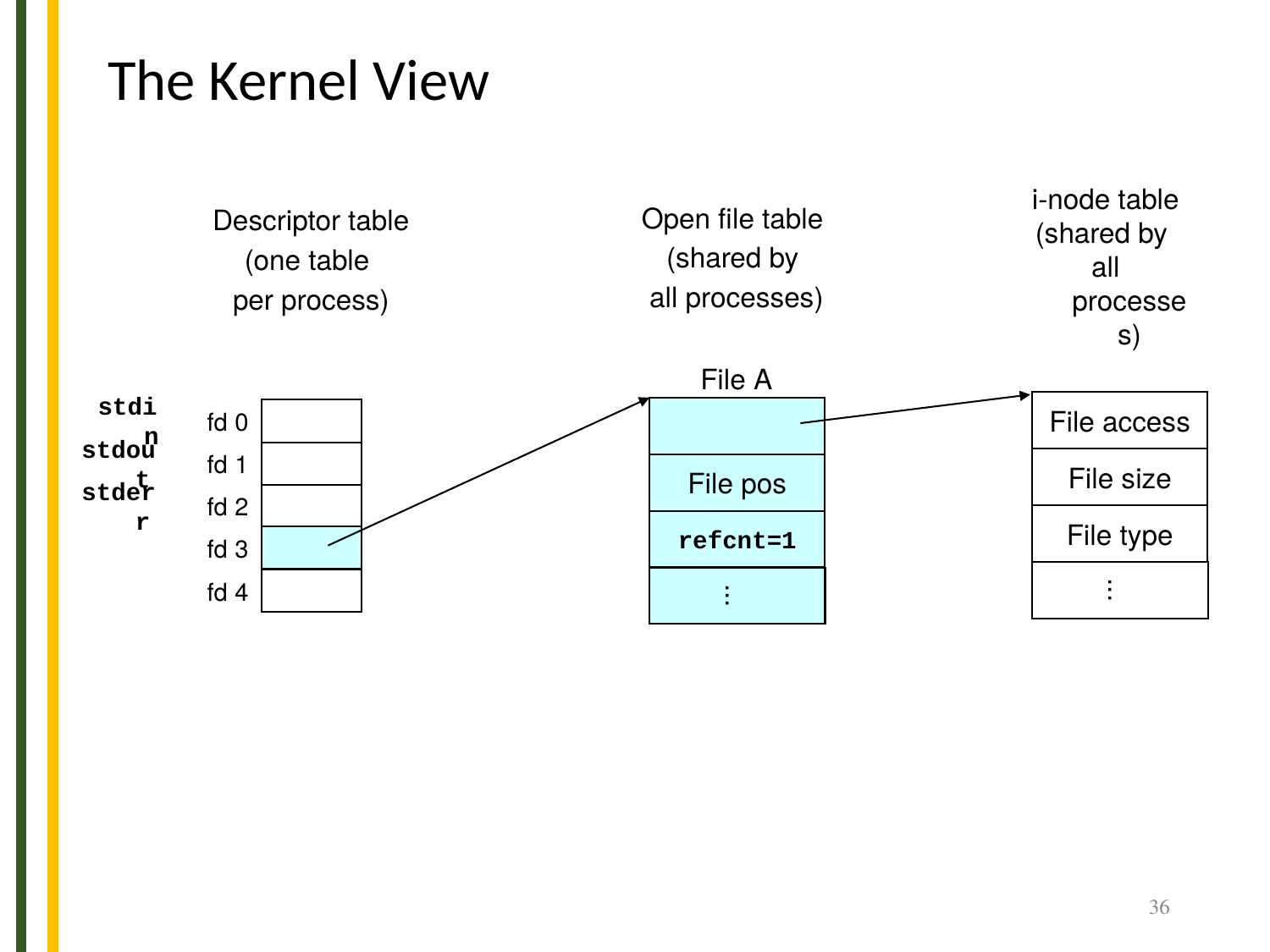

# The Kernel View
Open file table
(shared by
all processes)
Descriptor table
(one table
per process)
i-node table
(shared by
all processes)
File A
File access
stdin

fd 0

stdout
fd 1

File size
File pos
stderr
fd 2

...
...
File type
refcnt=1

fd 3

fd 4
36